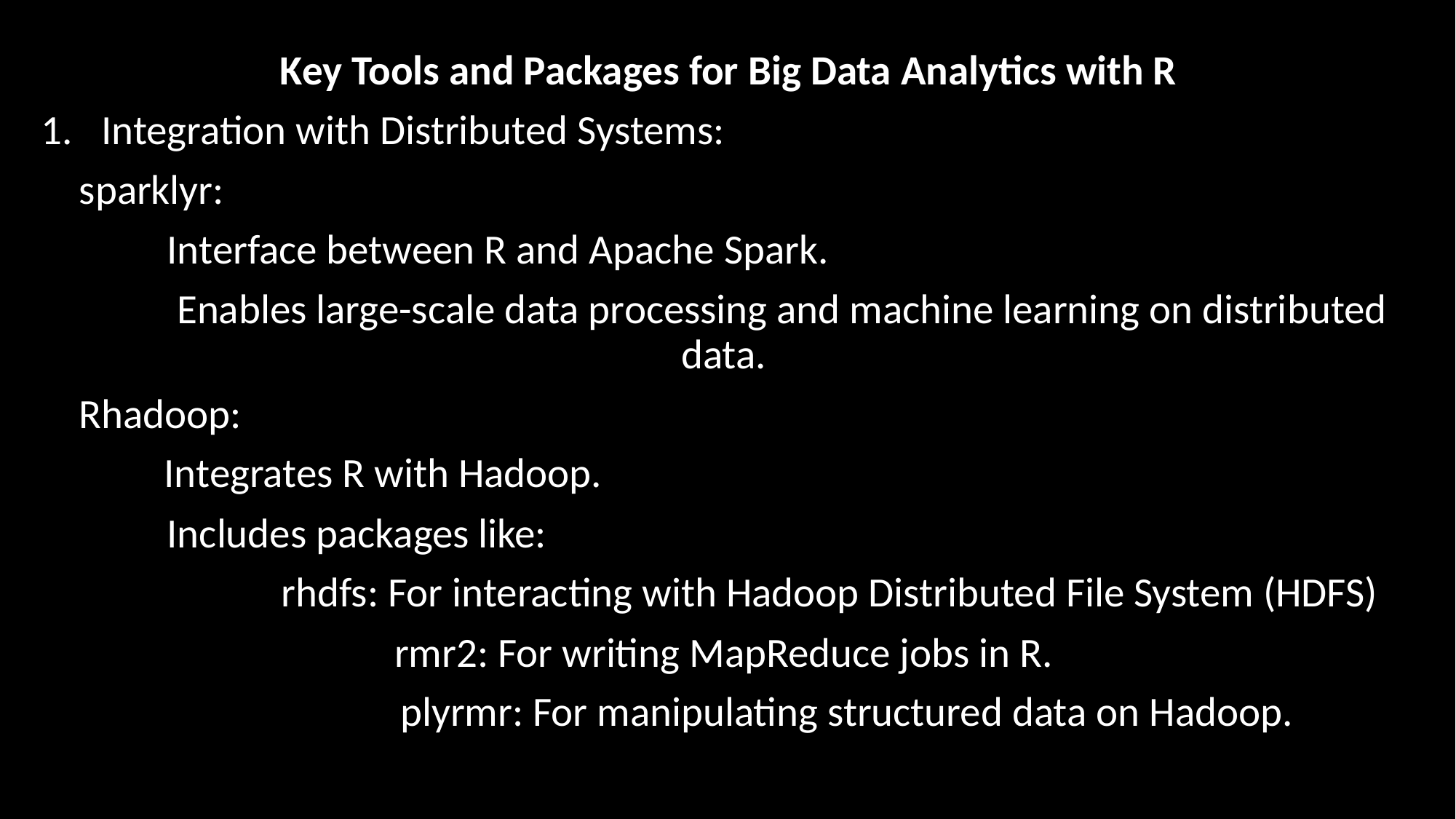

Key Tools and Packages for Big Data Analytics with R
Integration with Distributed Systems:
    sparklyr:
	  Interface between R and Apache Spark.
	Enables large-scale data processing and machine learning on distributed data.
    Rhadoop:
             Integrates R with Hadoop.
	  Includes packages like:
		          rhdfs: For interacting with Hadoop Distributed File System (HDFS)
rmr2: For writing MapReduce jobs in R.
                         plyrmr: For manipulating structured data on Hadoop.
# Search Problems